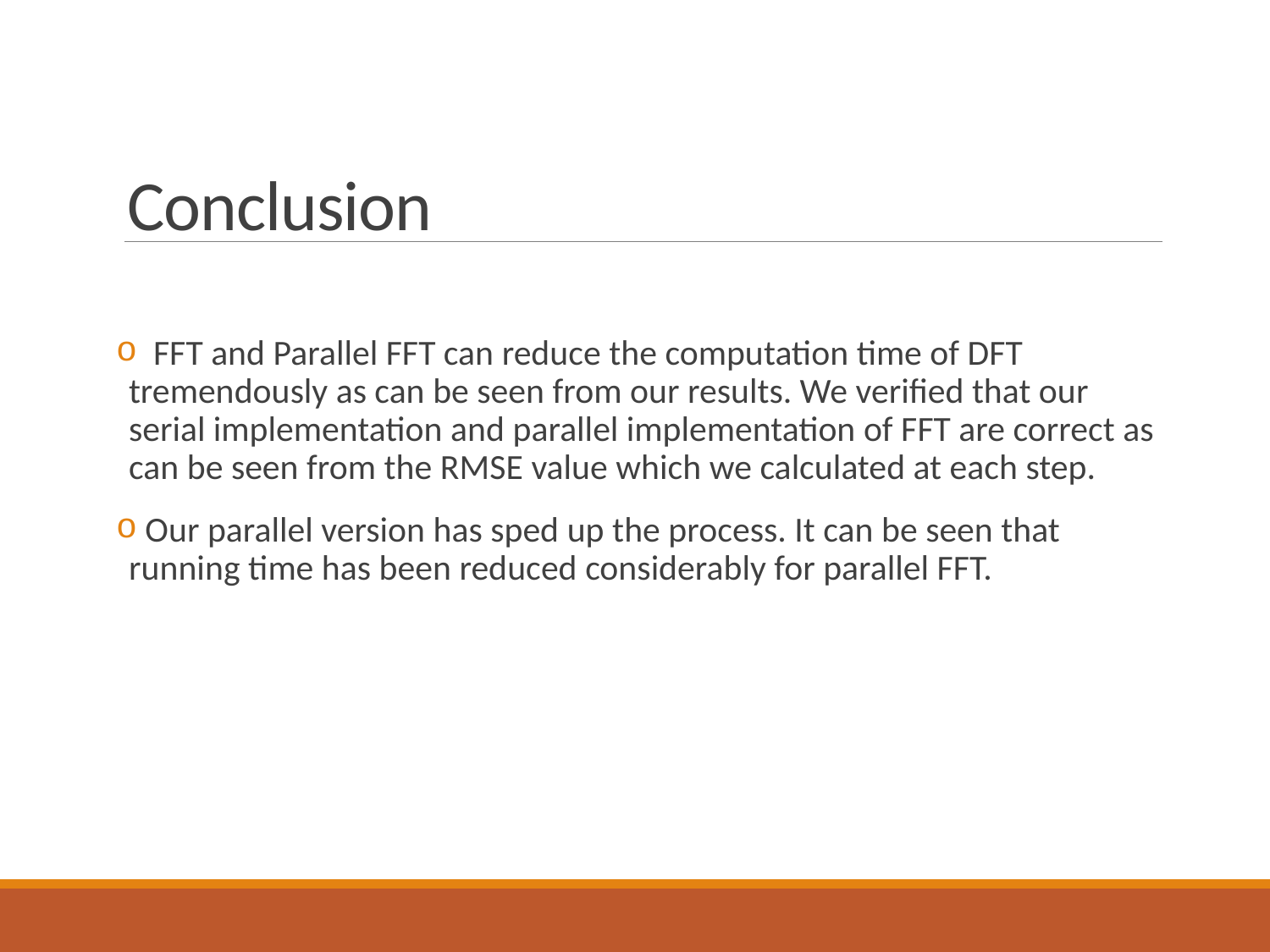

# Conclusion
  FFT and Parallel FFT can reduce the computation time of DFT tremendously as can be seen from our results. We verified that our serial implementation and parallel implementation of FFT are correct as can be seen from the RMSE value which we calculated at each step.
 Our parallel version has sped up the process. It can be seen that running time has been reduced considerably for parallel FFT.